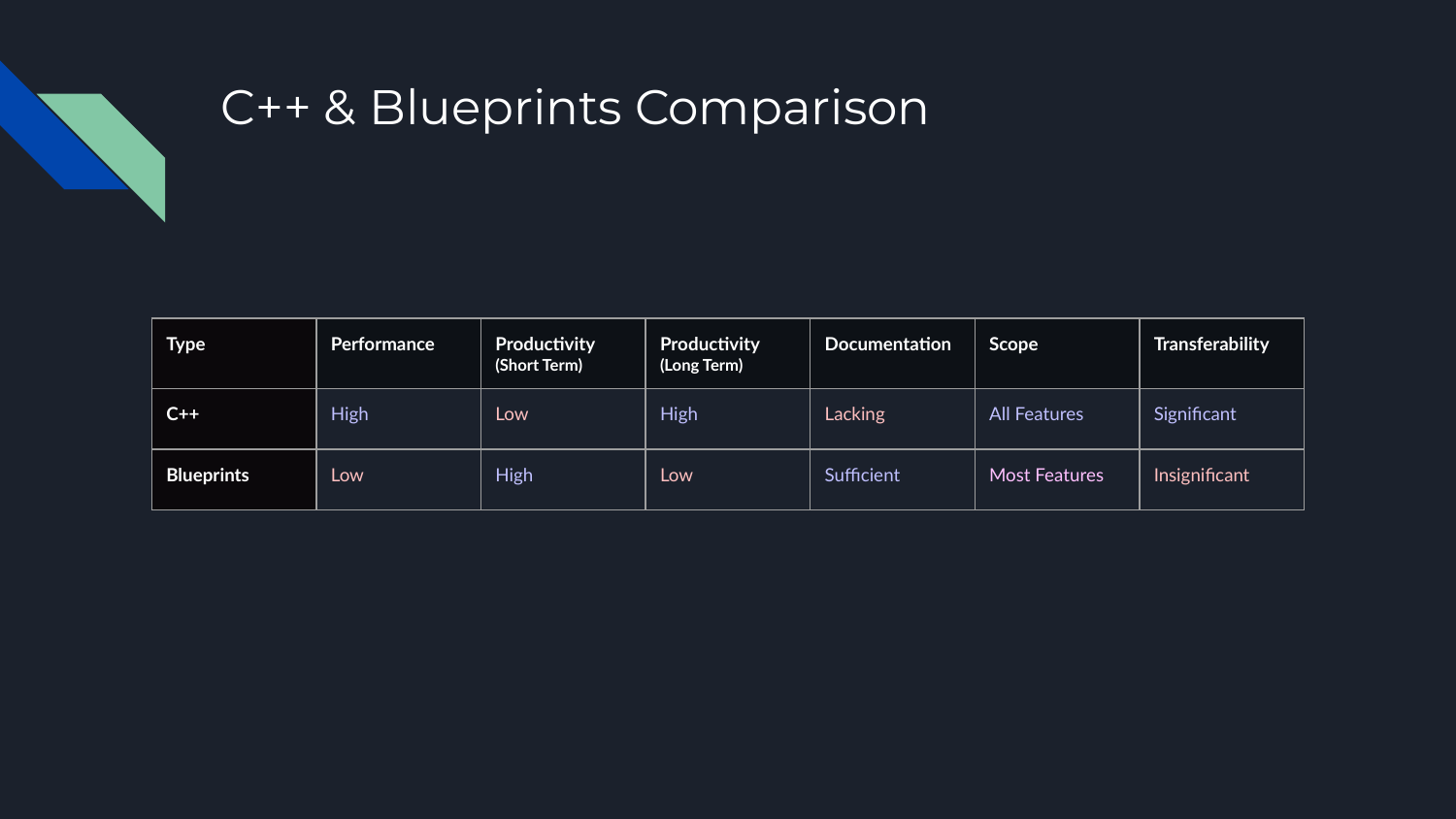

# C++ & Blueprints Comparison
| Type | Performance | Productivity (Short Term) | Productivity (Long Term) | Documentation | Scope | Transferability |
| --- | --- | --- | --- | --- | --- | --- |
| C++ | High | Low | High | Lacking | All Features | Significant |
| Blueprints | Low | High | Low | Sufficient | Most Features | Insignificant |